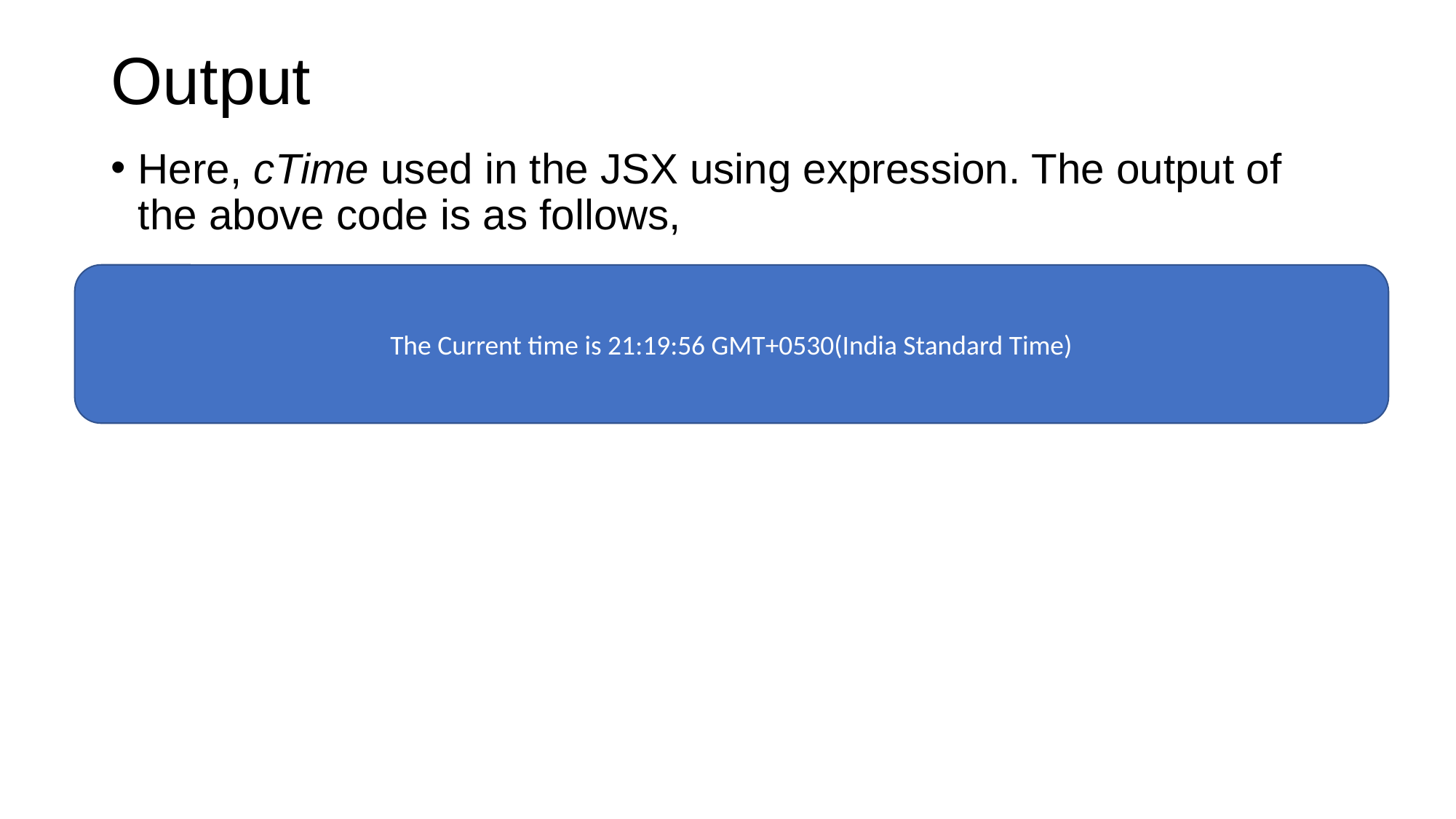

# Output
Here, cTime used in the JSX using expression. The output of the above code is as follows,

The Current time is 21:19:56 GMT+0530(India Standard Time)